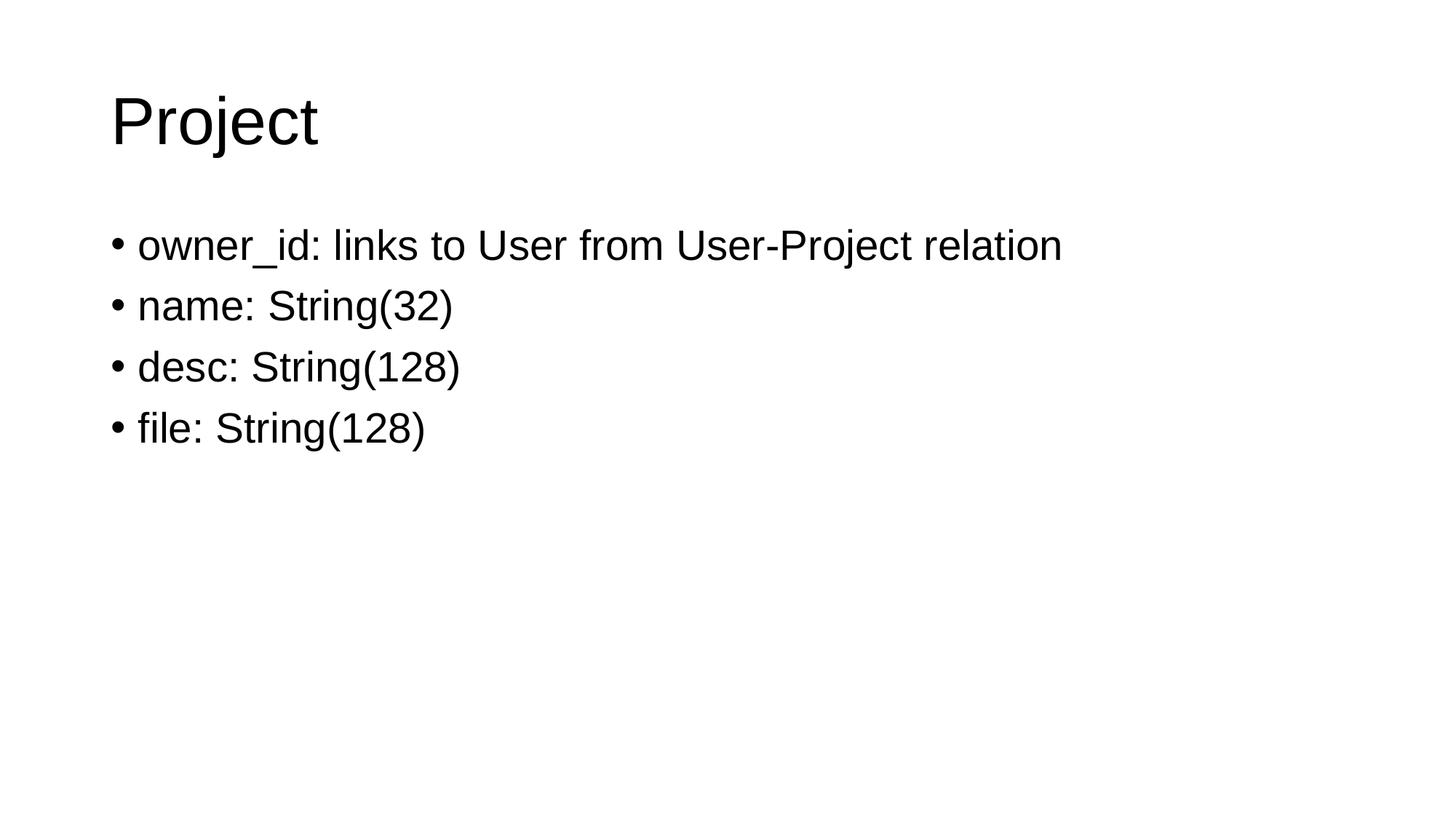

# Project
owner_id: links to User from User-Project relation
name: String(32)
desc: String(128)
file: String(128)